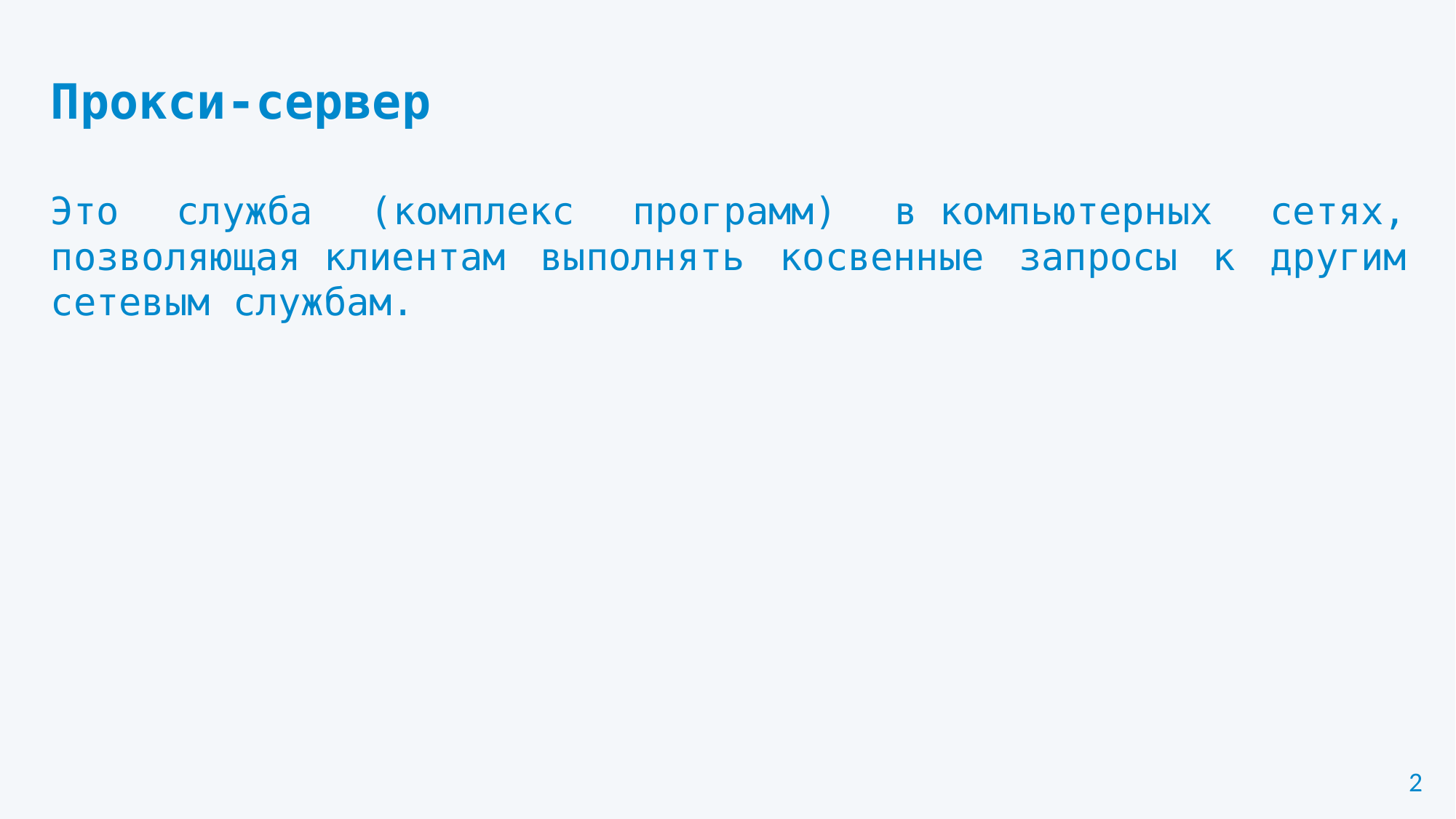

Прокси-сервер

Это служба (комплекс программ) в компьютерных сетях, позволяющая клиентам выполнять косвенные запросы к другим сетевым службам.
2